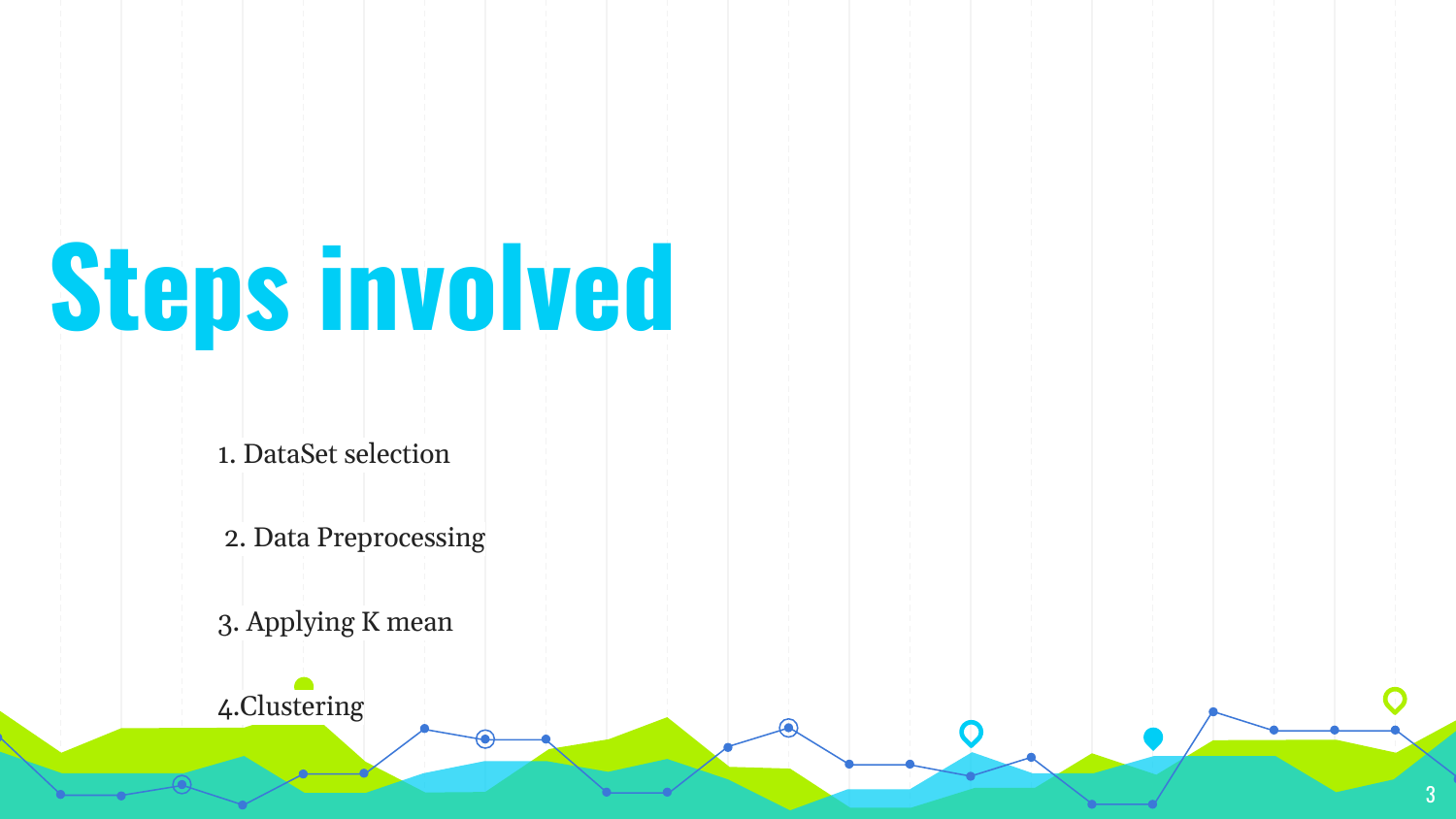

Steps involved
1. DataSet selection
 2. Data Preprocessing
3. Applying K mean
4.Clustering

3